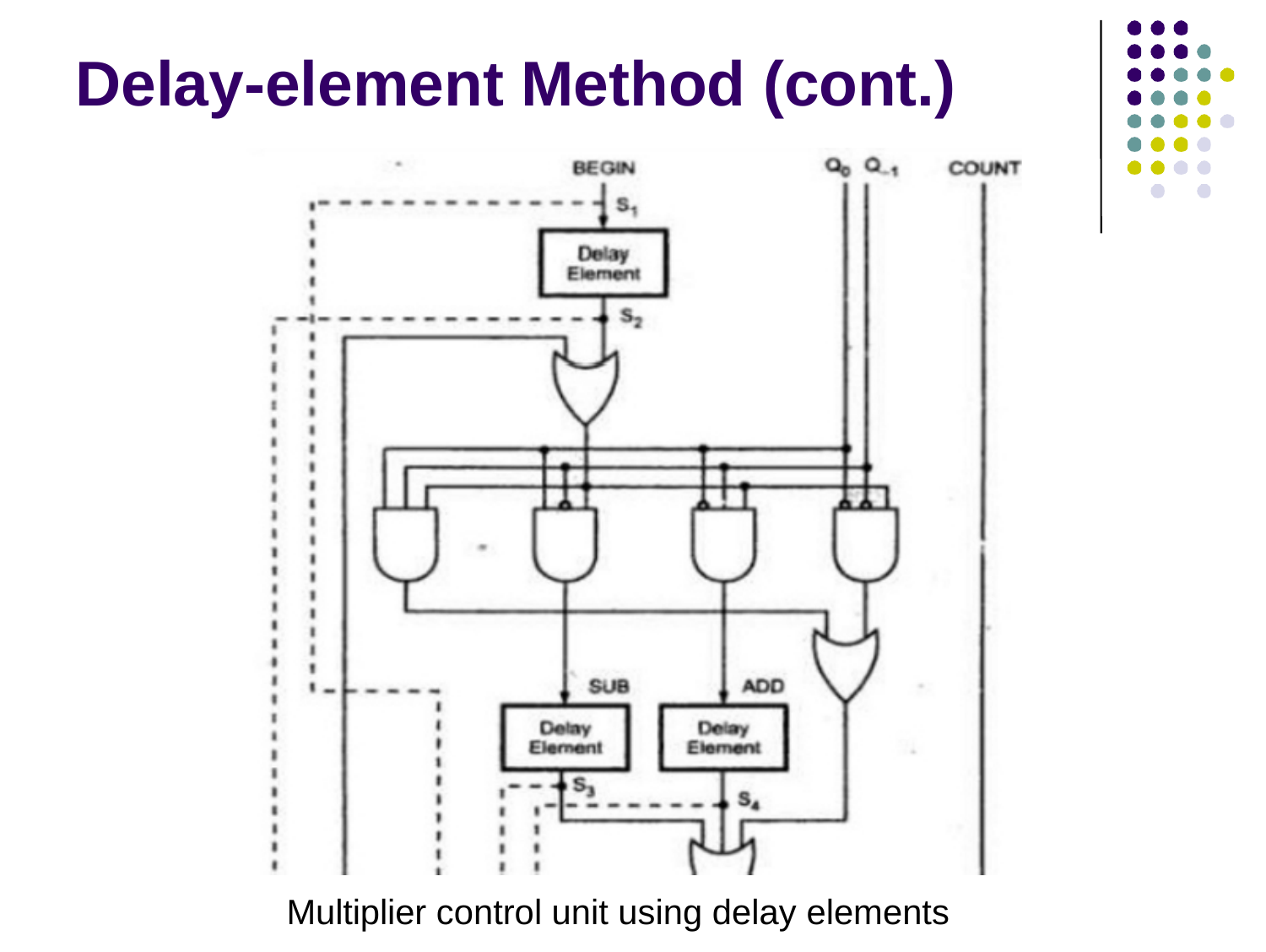

# Delay-element Method (cont.)

Multiplier control unit using delay elements